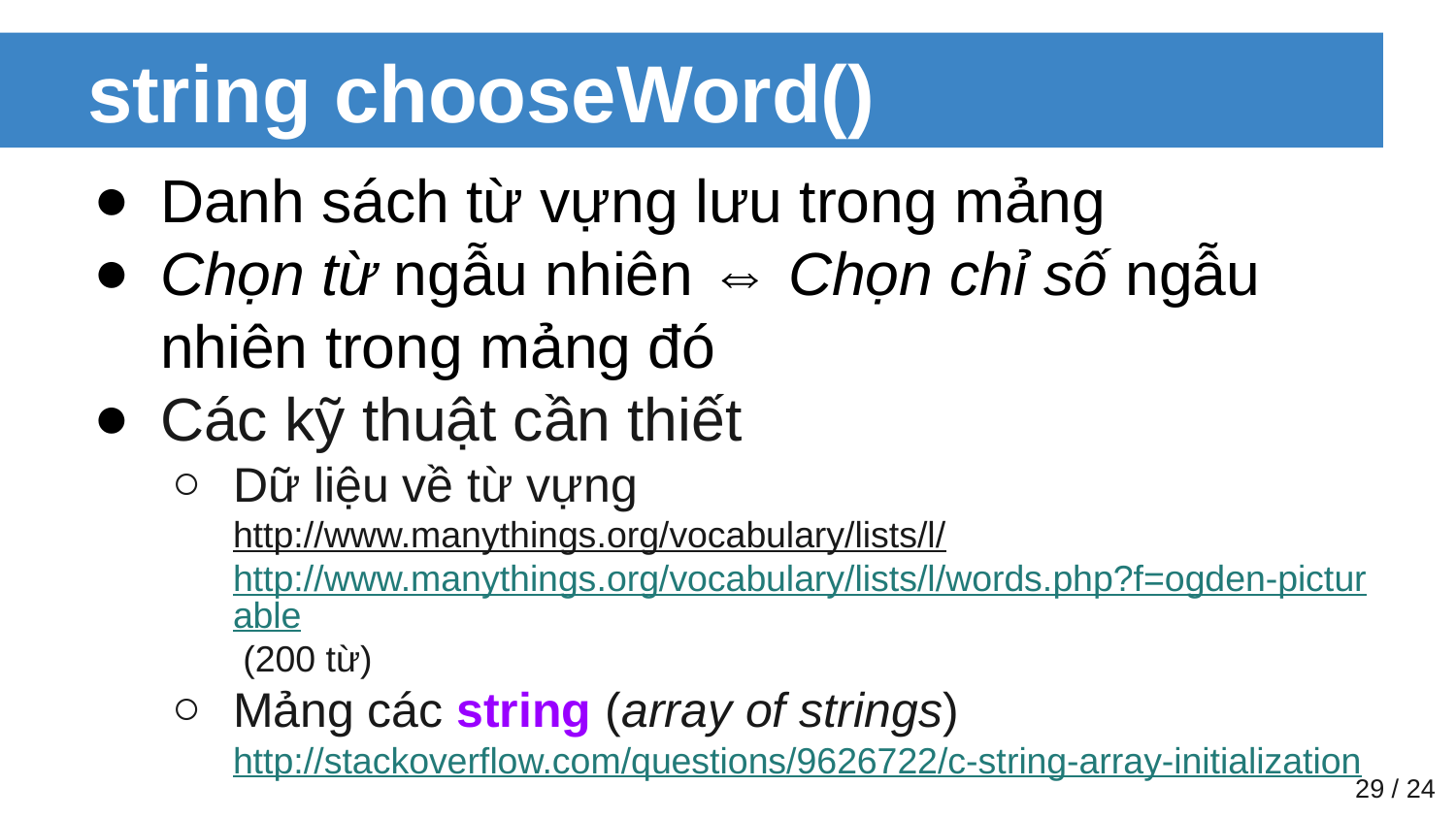

# string chooseWord()
Danh sách từ vựng lưu trong mảng
Chọn từ ngẫu nhiên ⇔ Chọn chỉ số ngẫu nhiên trong mảng đó
Các kỹ thuật cần thiết
Dữ liệu về từ vựng
http://www.manythings.org/vocabulary/lists/l/
http://www.manythings.org/vocabulary/lists/l/words.php?f=ogden-picturable (200 từ)
Mảng các string (array of strings)
http://stackoverflow.com/questions/9626722/c-string-array-initialization
29 / 24